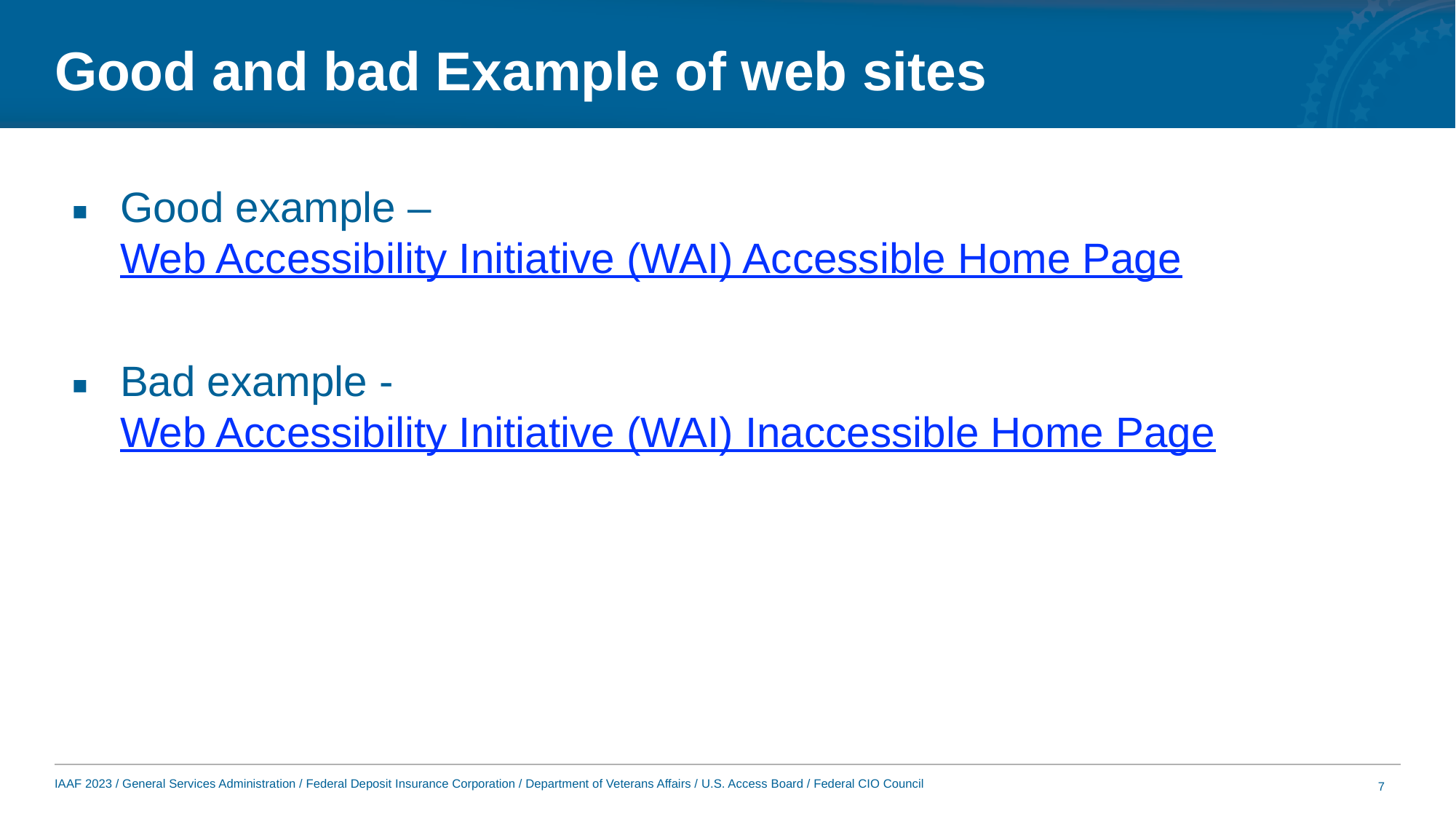

# Good and bad Example of web sites​
Good example – Web Accessibility Initiative (WAI) Accessible Home Page

Bad example -  Web Accessibility Initiative (WAI) Inaccessible Home Page